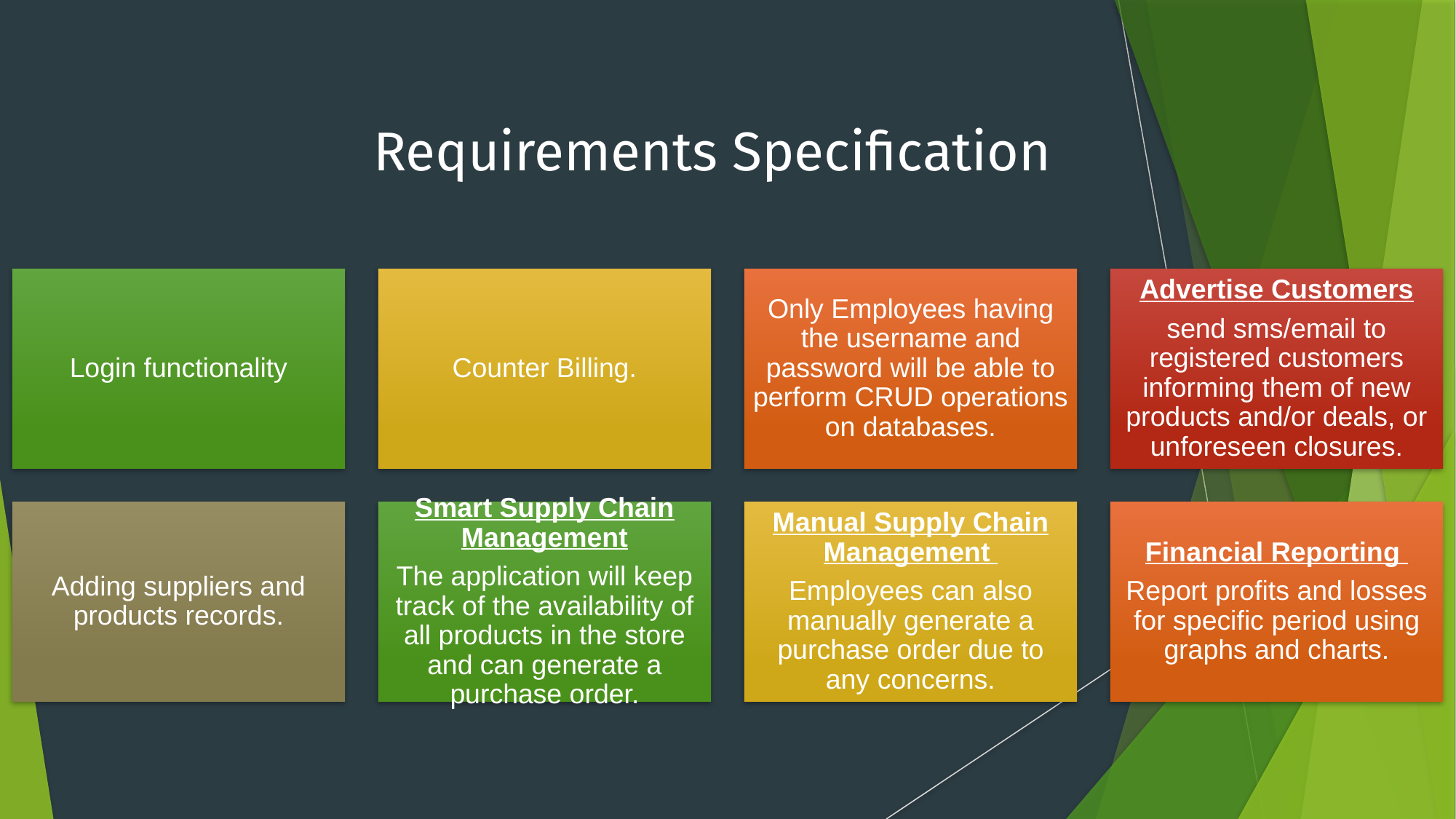

Requirements Specification

Login functionality

Counter Billing.

Only Employees having the username and password will be able to perform CRUD operations on databases.

Advertise Customers
send sms/email to registered customers informing them of new products and/or deals, or unforeseen closures.

Adding suppliers and products records.

Smart Supply Chain Management
The application will keep track of the availability of all products in the store and can generate a purchase order.

Manual Supply Chain Management
Employees can also manually generate a purchase order due to any concerns.

Financial Reporting
Report profits and losses for specific period using graphs and charts.